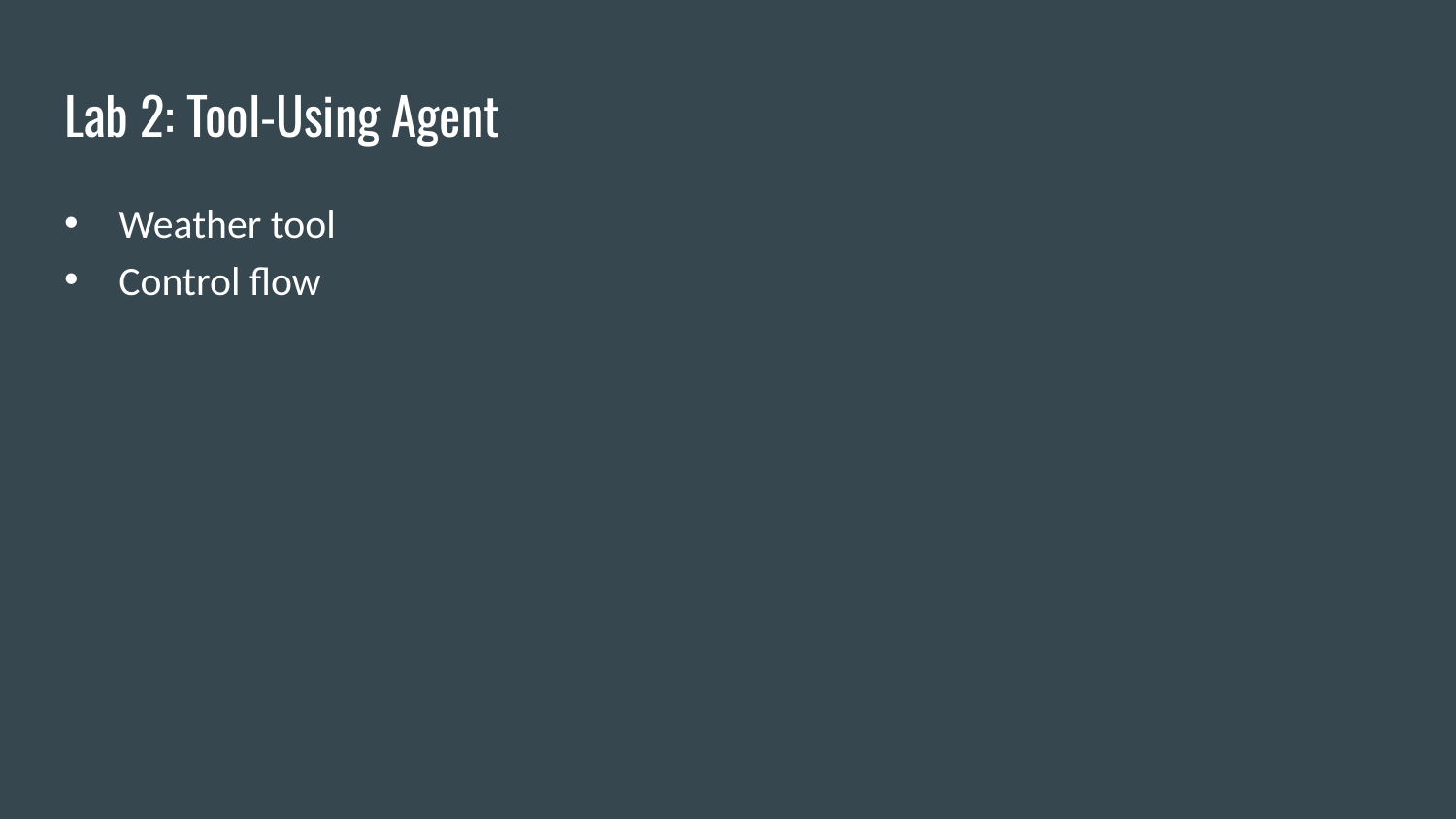

# Lab 2: Tool-Using Agent

Weather tool
Control flow